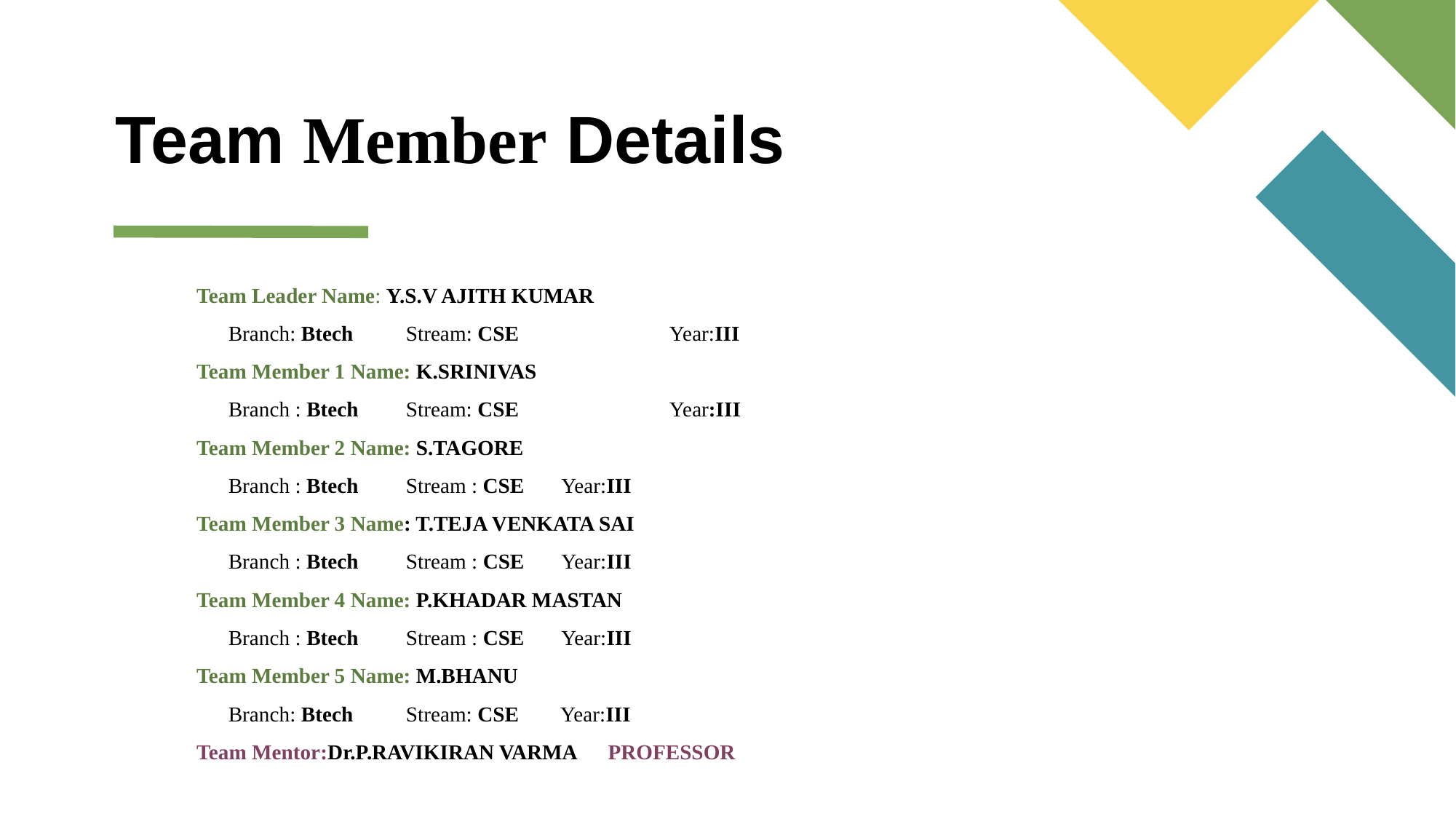

# Team Member Details
Team Leader Name: Y.S.V AJITH KUMAR
      Branch: Btech          Stream: CSE 	       Year:III
Team Member 1 Name: K.SRINIVAS
      Branch : Btech         Stream: CSE 	       Year:III
Team Member 2 Name: S.TAGORE
      Branch : Btech         Stream : CSE       Year:III
Team Member 3 Name: T.TEJA VENKATA SAI
      Branch : Btech         Stream : CSE       Year:III
Team Member 4 Name: P.KHADAR MASTAN
      Branch : Btech         Stream : CSE       Year:III
Team Member 5 Name: M.BHANU
      Branch: Btech          Stream: CSE        Year:III
Team Mentor:Dr.P.RAVIKIRAN VARMA      PROFESSOR